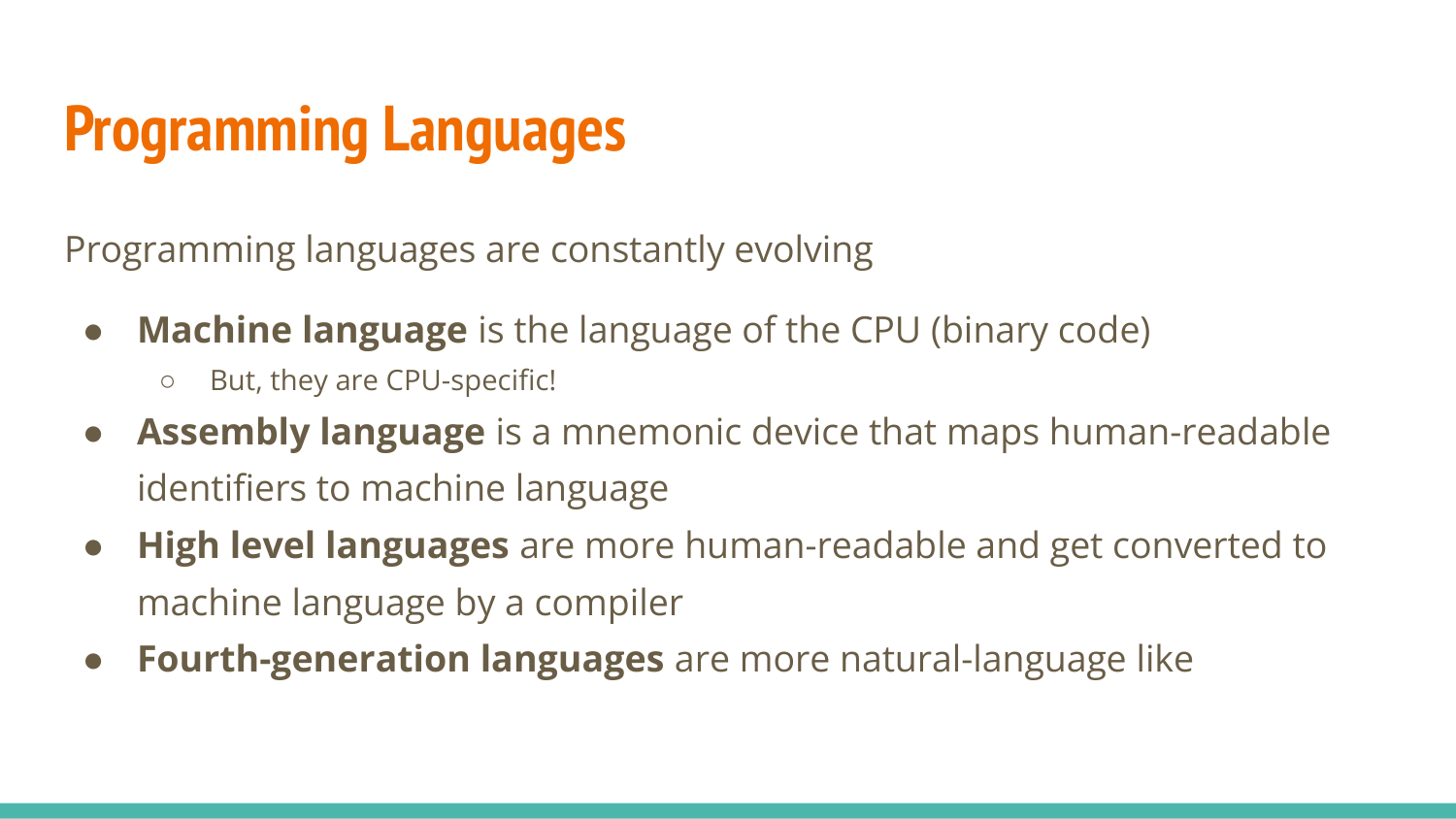

# Programming Languages
Programming languages are constantly evolving
Machine language is the language of the CPU (binary code)
But, they are CPU-specific!
Assembly language is a mnemonic device that maps human-readable identifiers to machine language
High level languages are more human-readable and get converted to machine language by a compiler
Fourth-generation languages are more natural-language like